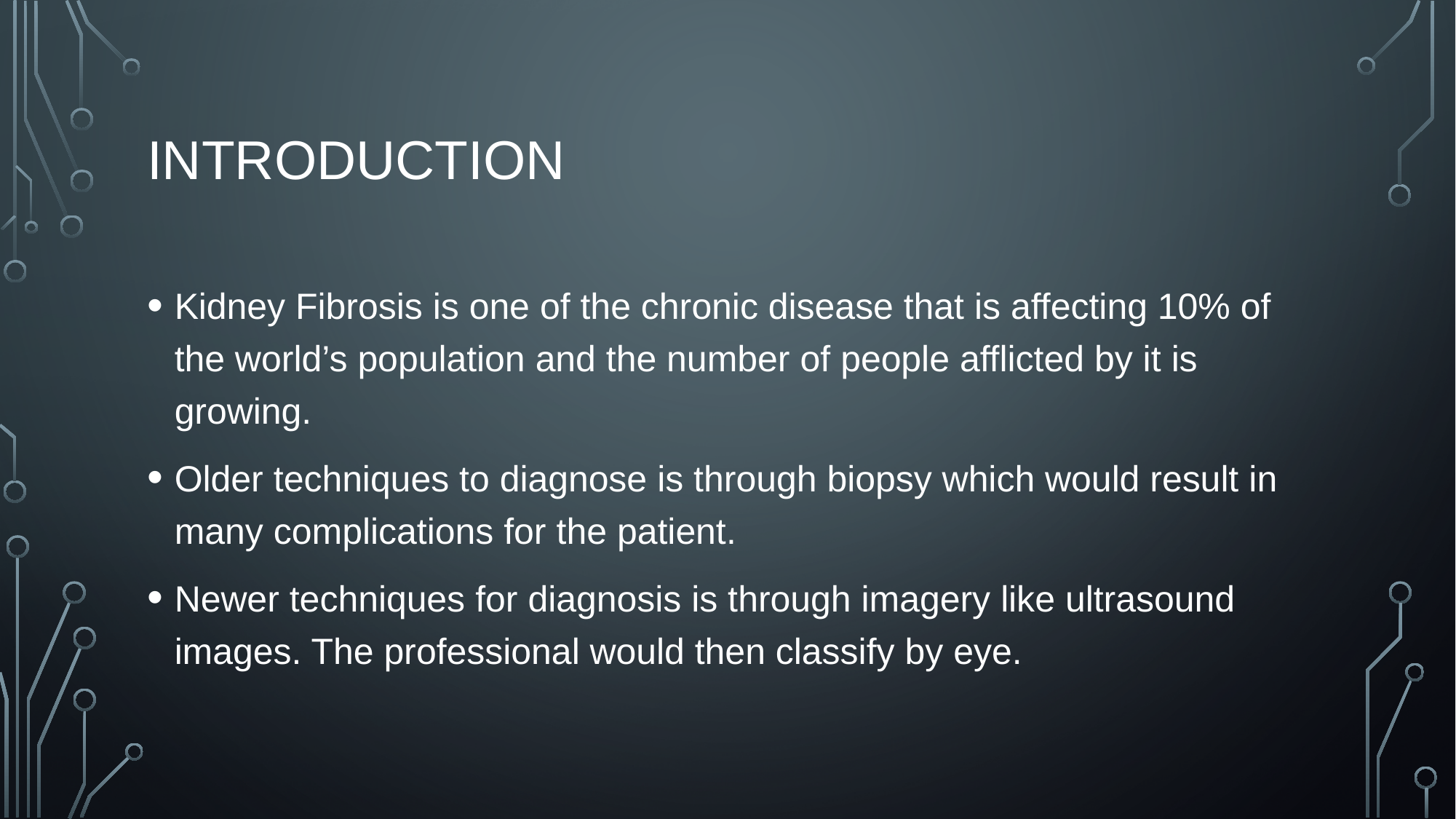

# Introduction
Kidney Fibrosis is one of the chronic disease that is affecting 10% of the world’s population and the number of people afflicted by it is growing.
Older techniques to diagnose is through biopsy which would result in many complications for the patient.
Newer techniques for diagnosis is through imagery like ultrasound images. The professional would then classify by eye.